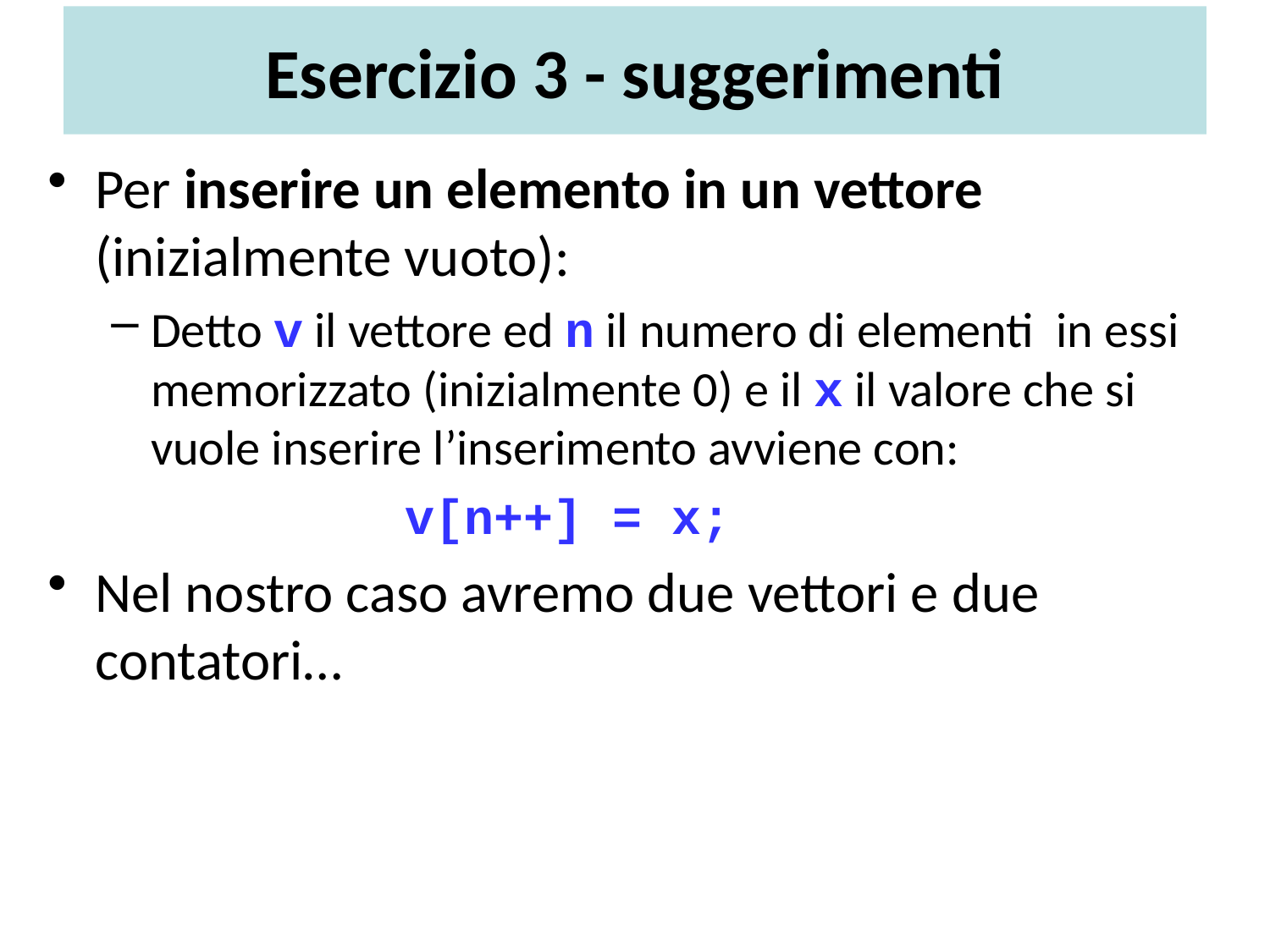

# Esercizio 3 - suggerimenti
Per inserire un elemento in un vettore (inizialmente vuoto):
Detto v il vettore ed n il numero di elementi  in essi memorizzato (inizialmente 0) e il x il valore che si vuole inserire l’inserimento avviene con:
			v[n++] = x;
Nel nostro caso avremo due vettori e due contatori…